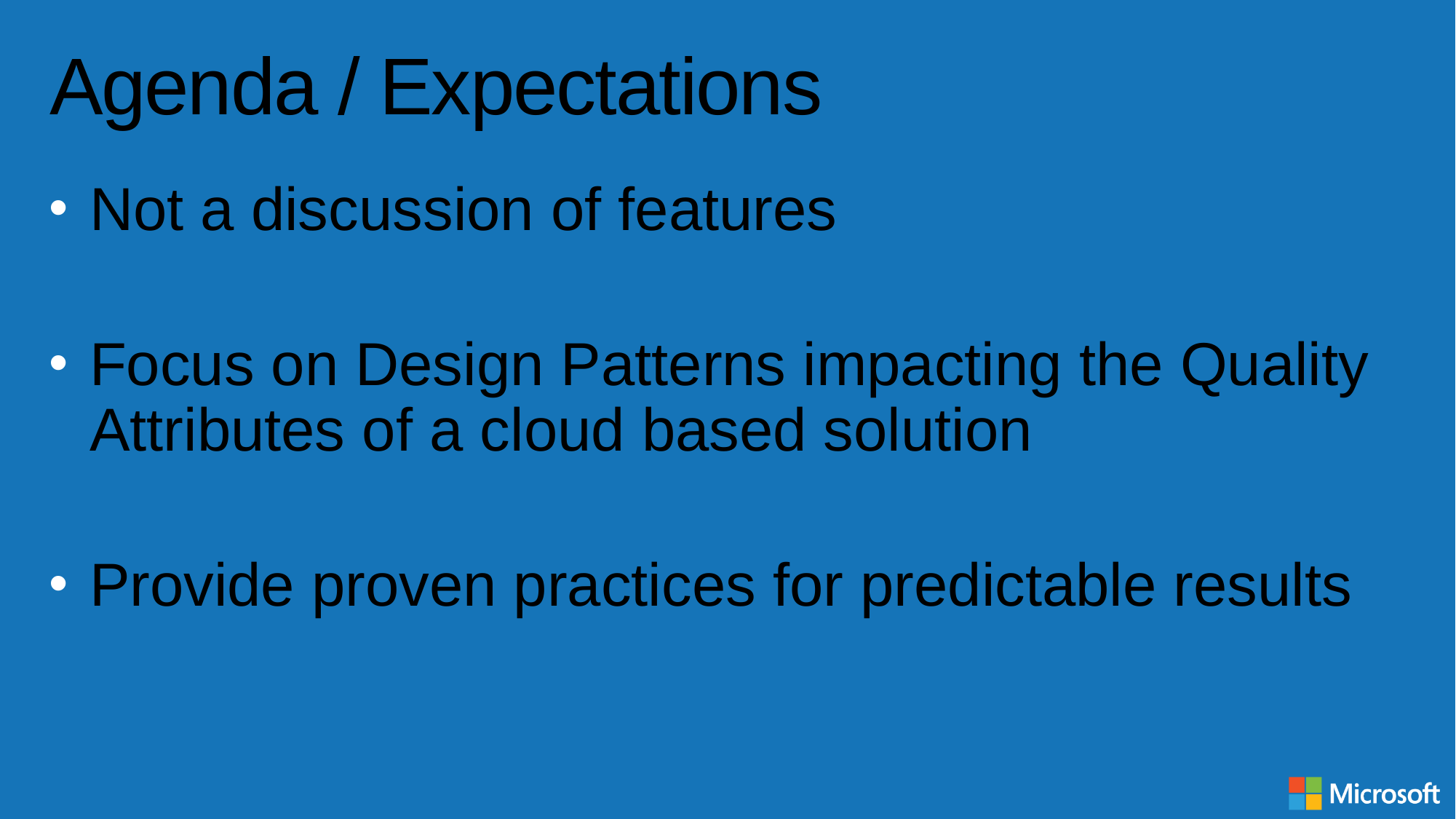

# Agenda / Expectations
Not a discussion of features

Focus on Design Patterns impacting the Quality Attributes of a cloud based solution

Provide proven practices for predictable results